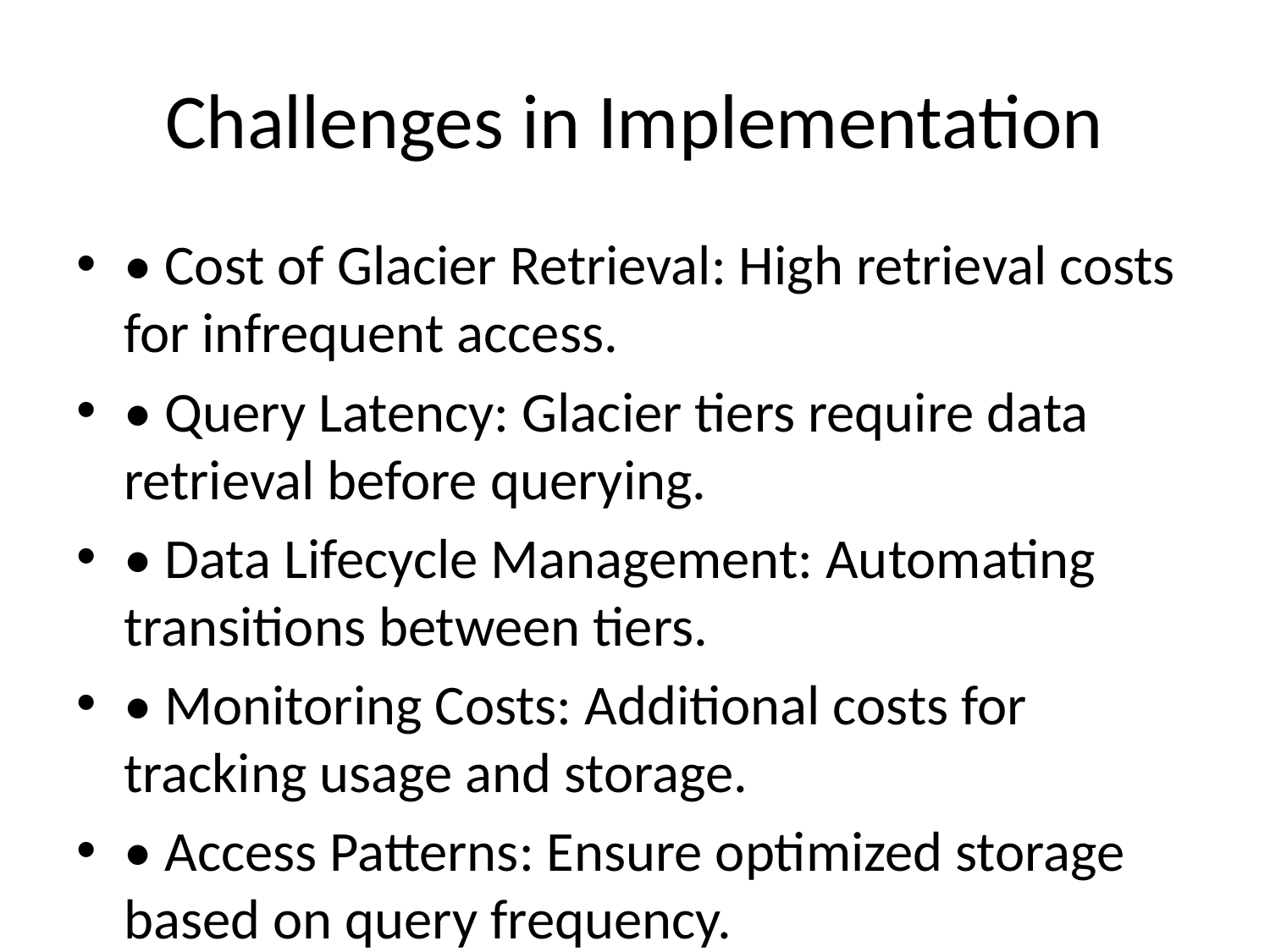

# Challenges in Implementation
• Cost of Glacier Retrieval: High retrieval costs for infrequent access.
• Query Latency: Glacier tiers require data retrieval before querying.
• Data Lifecycle Management: Automating transitions between tiers.
• Monitoring Costs: Additional costs for tracking usage and storage.
• Access Patterns: Ensure optimized storage based on query frequency.